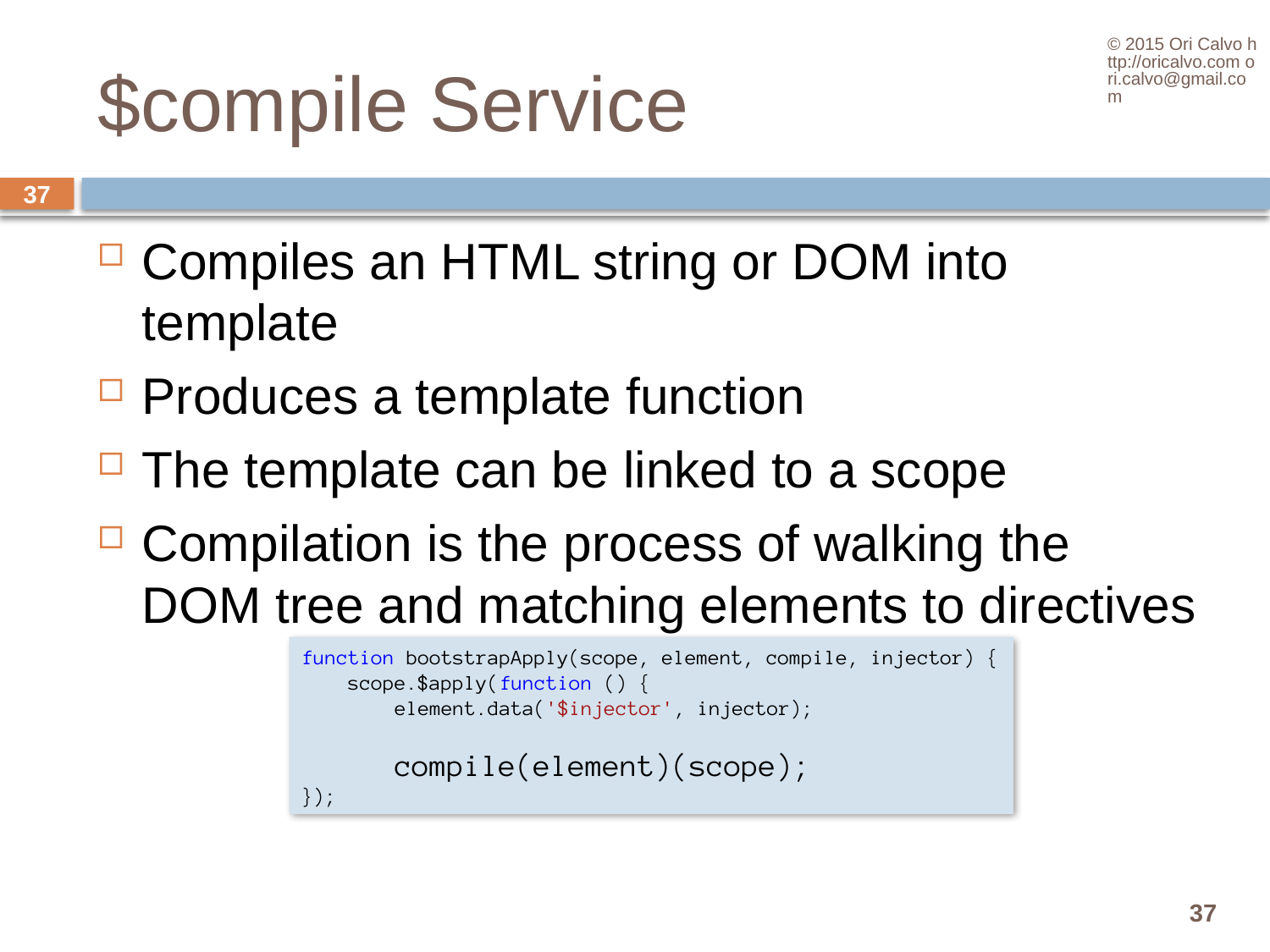

© 2015 Ori Calvo http://oricalvo.com ori.calvo@gmail.com
# $compile Service
37
Compiles an HTML string or DOM into template
Produces a template function
The template can be linked to a scope
Compilation is the process of walking the DOM tree and matching elements to directives
function bootstrapApply(scope, element, compile, injector) {
    scope.$apply(function () {
        element.data('$injector', injector);

        compile(element)(scope);
});